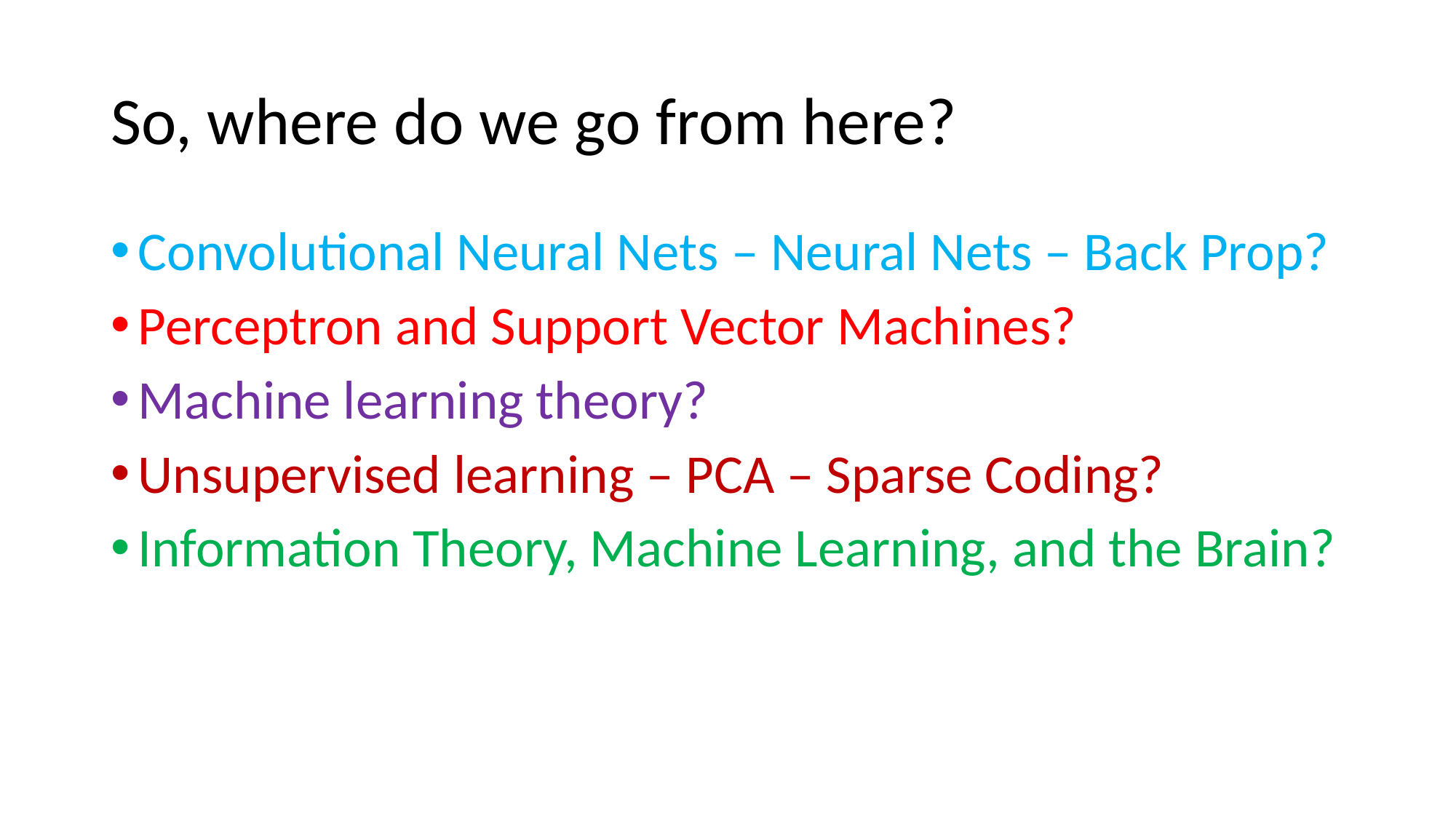

# So, where do we go from here?
Convolutional Neural Nets – Neural Nets – Back Prop?
Perceptron and Support Vector Machines?
Machine learning theory?
Unsupervised learning – PCA – Sparse Coding?
Information Theory, Machine Learning, and the Brain?